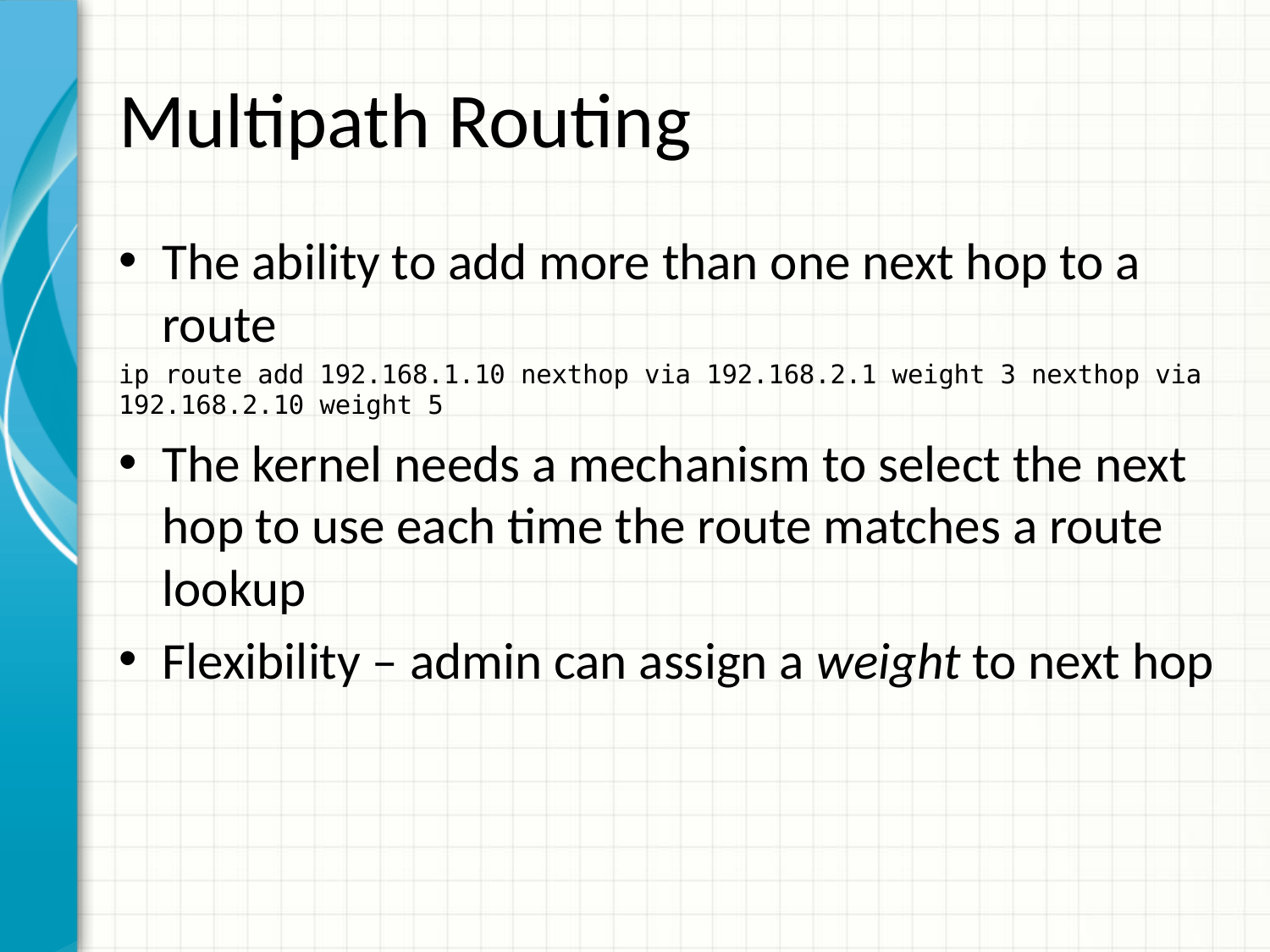

# Multipath Routing
The ability to add more than one next hop to a route
ip route add 192.168.1.10 nexthop via 192.168.2.1 weight 3 nexthop via 192.168.2.10 weight 5
The kernel needs a mechanism to select the next hop to use each time the route matches a route lookup
Flexibility – admin can assign a weight to next hop